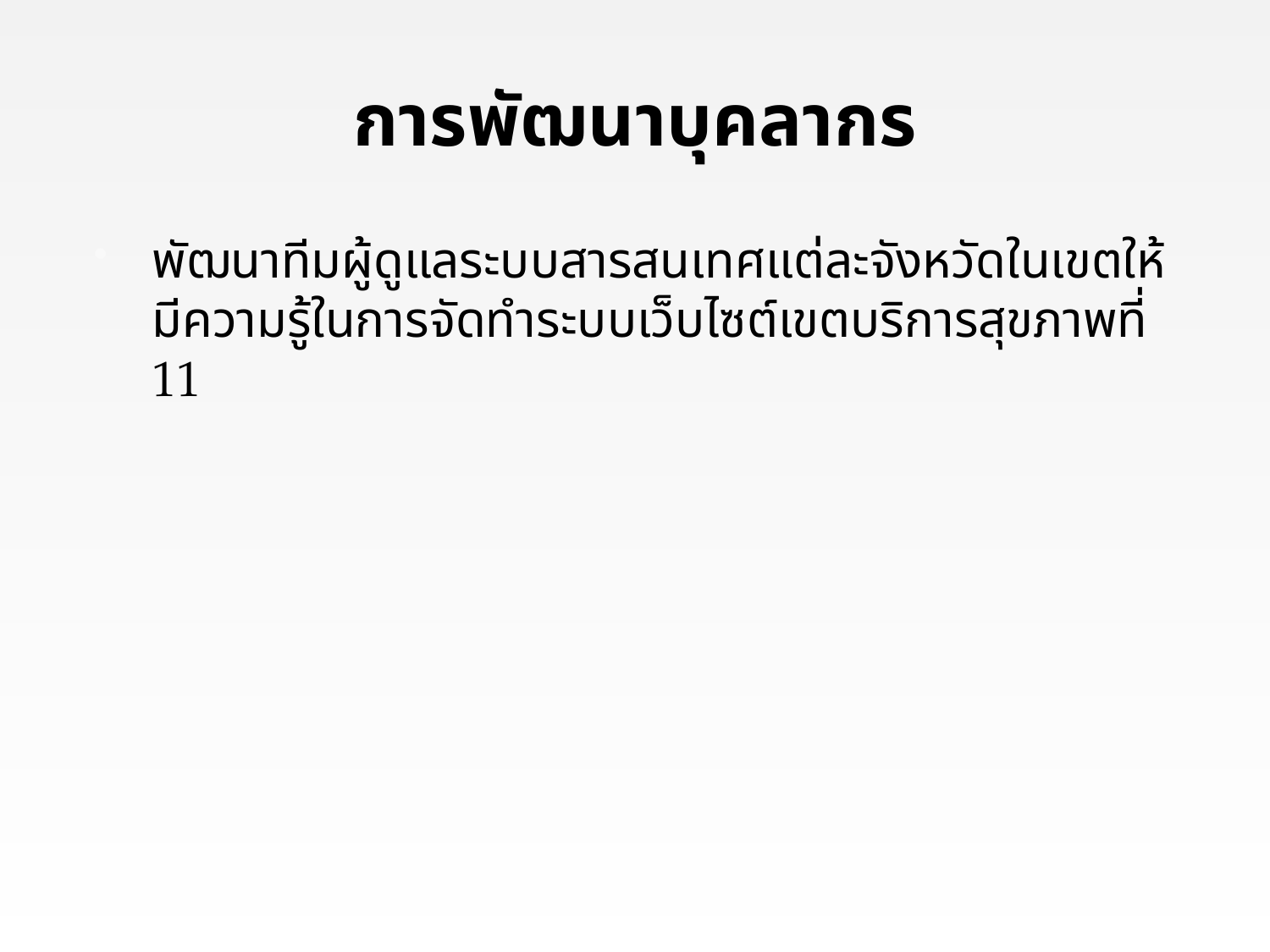

# การพัฒนาบุคลากร
พัฒนาทีมผู้ดูแลระบบสารสนเทศแต่ละจังหวัดในเขตให้มีความรู้ในการจัดทำระบบเว็บไซต์เขตบริการสุขภาพที่ 11